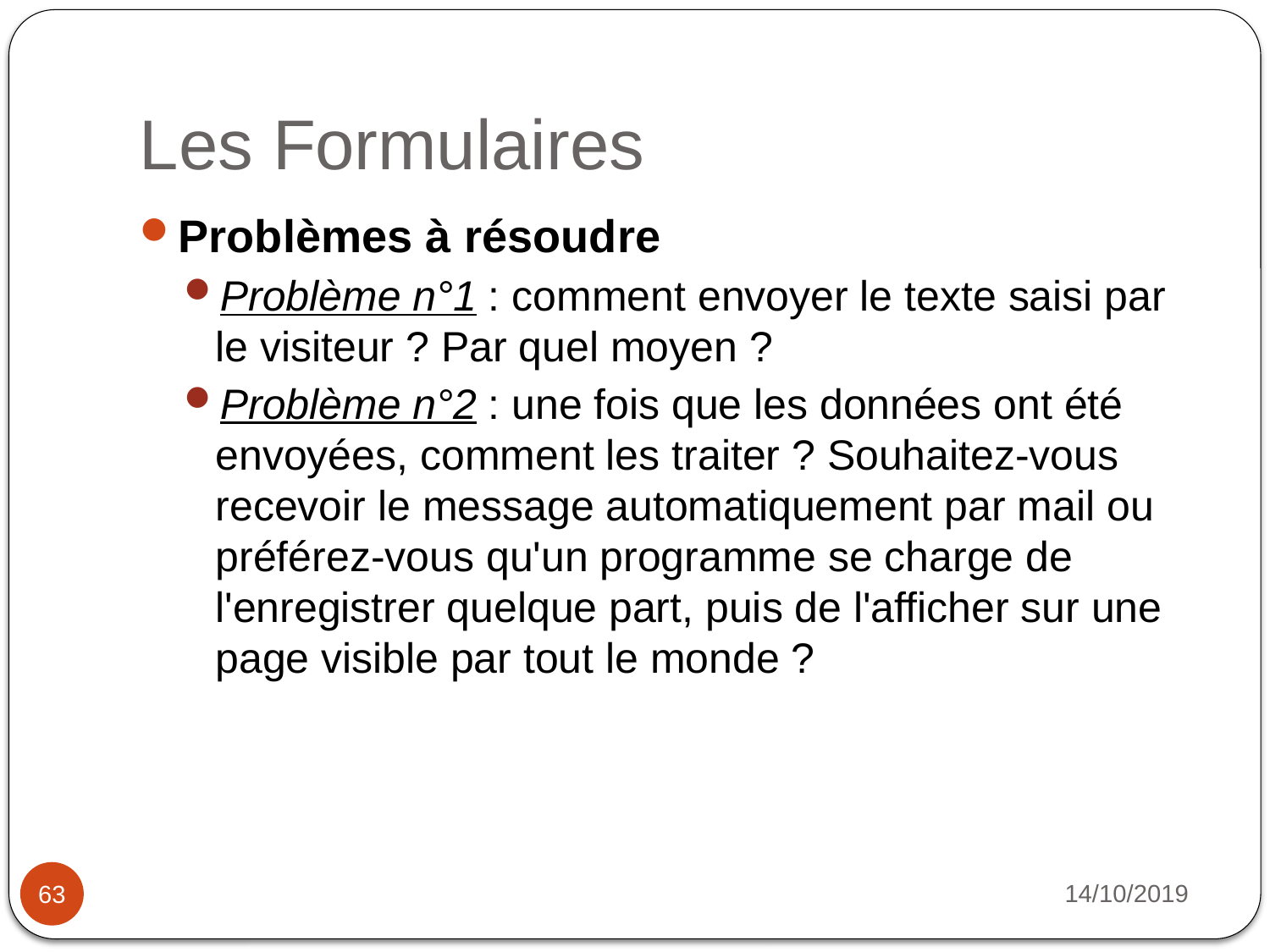

# Les Formulaires
Problèmes à résoudre
Problème n°1 : comment envoyer le texte saisi par le visiteur ? Par quel moyen ?
Problème n°2 : une fois que les données ont été envoyées, comment les traiter ? Souhaitez-vous recevoir le message automatiquement par mail ou préférez-vous qu'un programme se charge de l'enregistrer quelque part, puis de l'afficher sur une page visible par tout le monde ?

14/10/2019
63